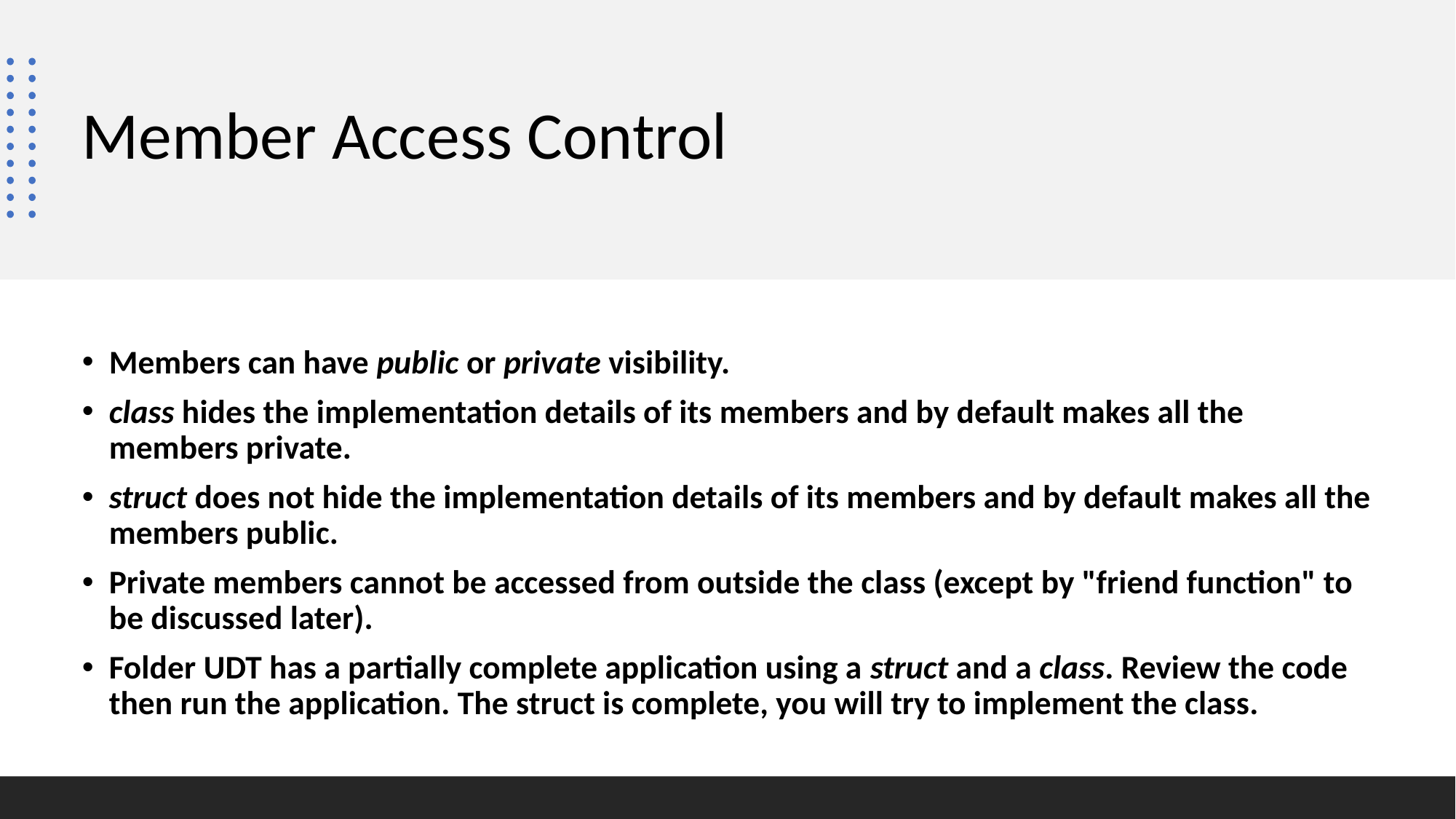

# Member Access Control

Members can have public or private visibility.
class hides the implementation details of its members and by default makes all the members private.
struct does not hide the implementation details of its members and by default makes all the members public.
Private members cannot be accessed from outside the class (except by "friend function" to be discussed later).
Folder UDT has a partially complete application using a struct and a class. Review the code then run the application. The struct is complete, you will try to implement the class.